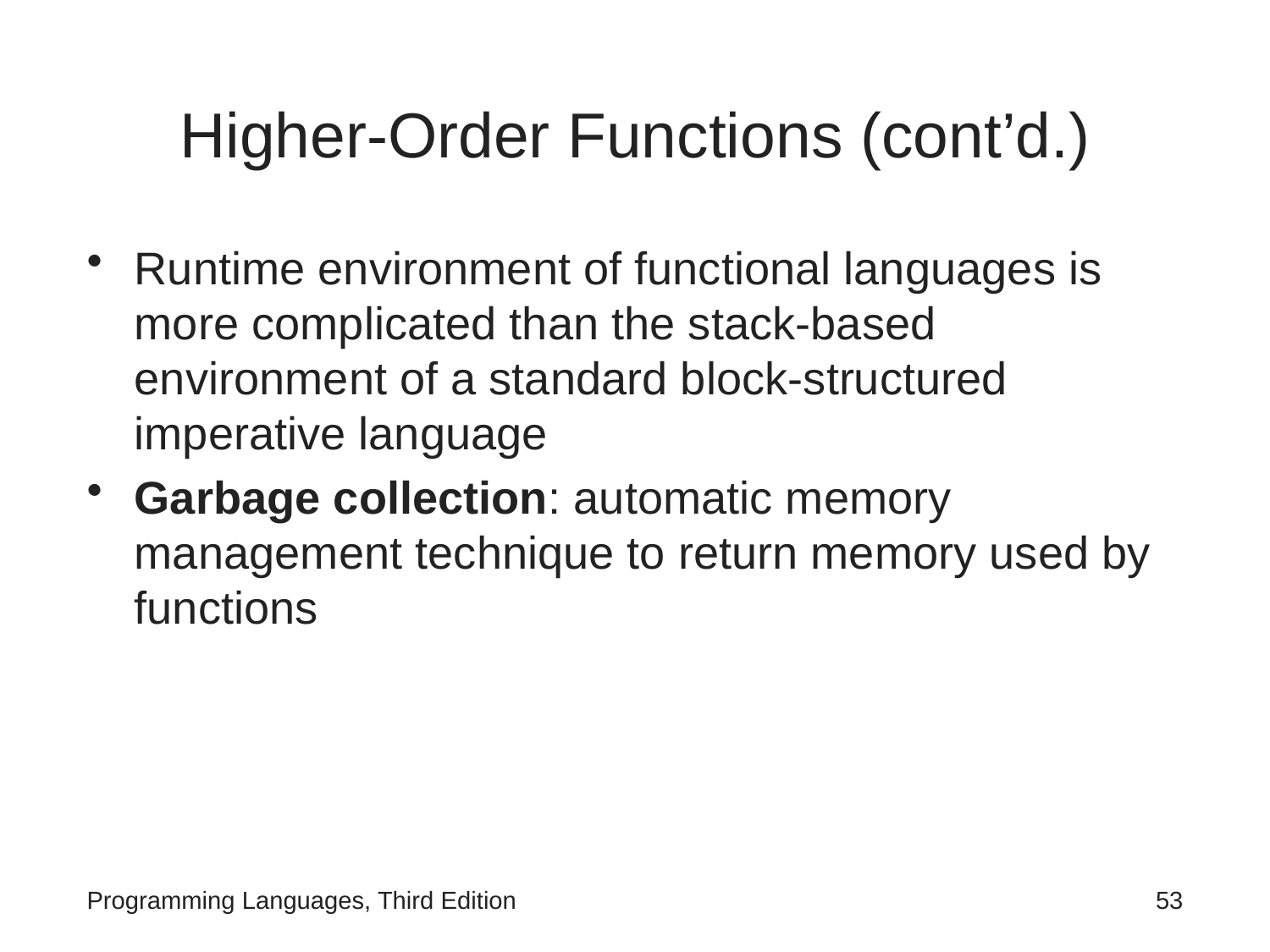

# Higher-Order Functions (cont’d.)
Runtime environment of functional languages is more complicated than the stack-based environment of a standard block-structured imperative language
Garbage collection: automatic memory management technique to return memory used by functions
Programming Languages, Third Edition
53